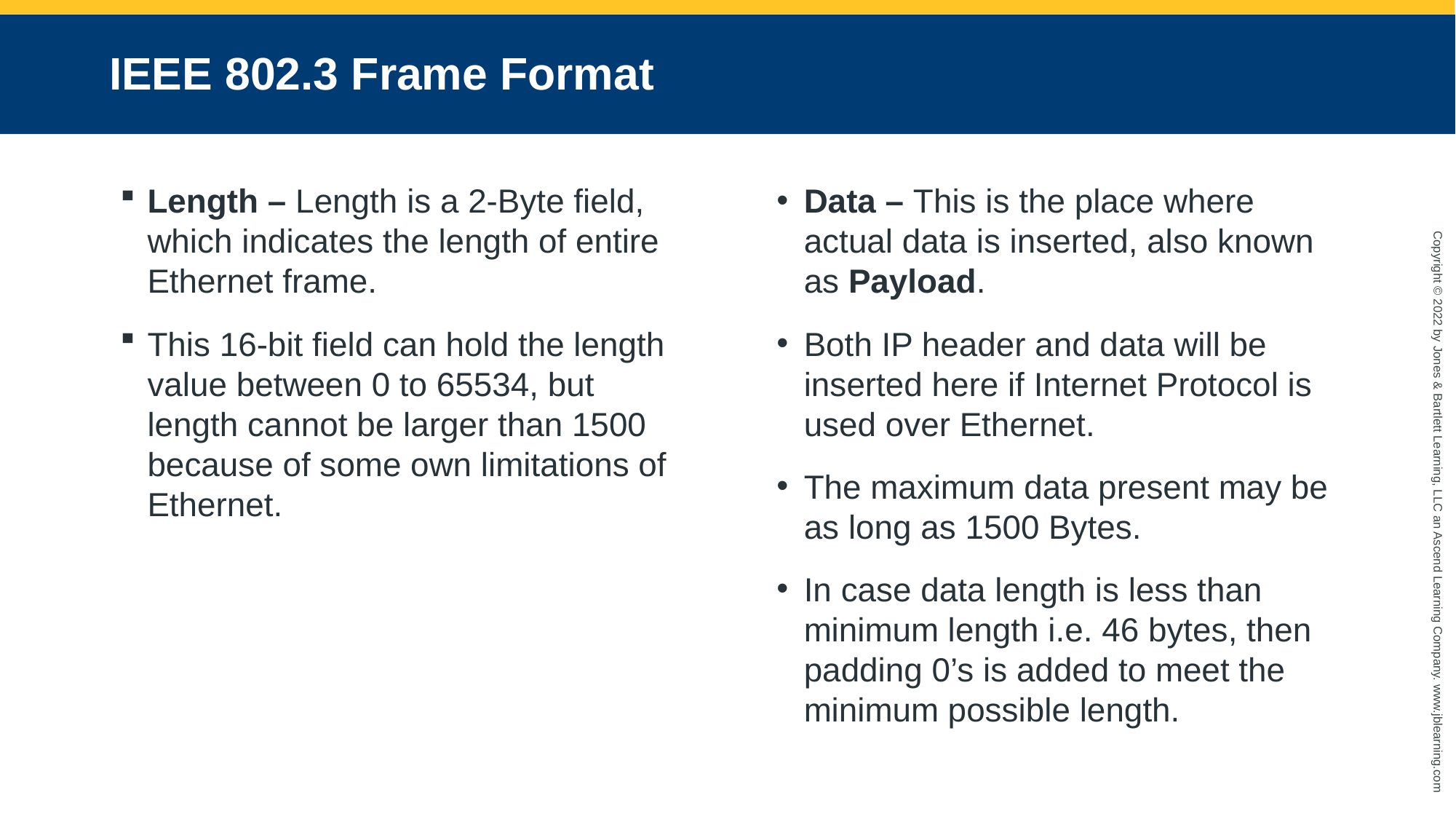

# IEEE 802.3 Frame Format
Length – Length is a 2-Byte field, which indicates the length of entire Ethernet frame.
This 16-bit field can hold the length value between 0 to 65534, but length cannot be larger than 1500 because of some own limitations of Ethernet.

Data – This is the place where actual data is inserted, also known as Payload.
Both IP header and data will be inserted here if Internet Protocol is used over Ethernet.
The maximum data present may be as long as 1500 Bytes.
In case data length is less than minimum length i.e. 46 bytes, then padding 0’s is added to meet the minimum possible length.